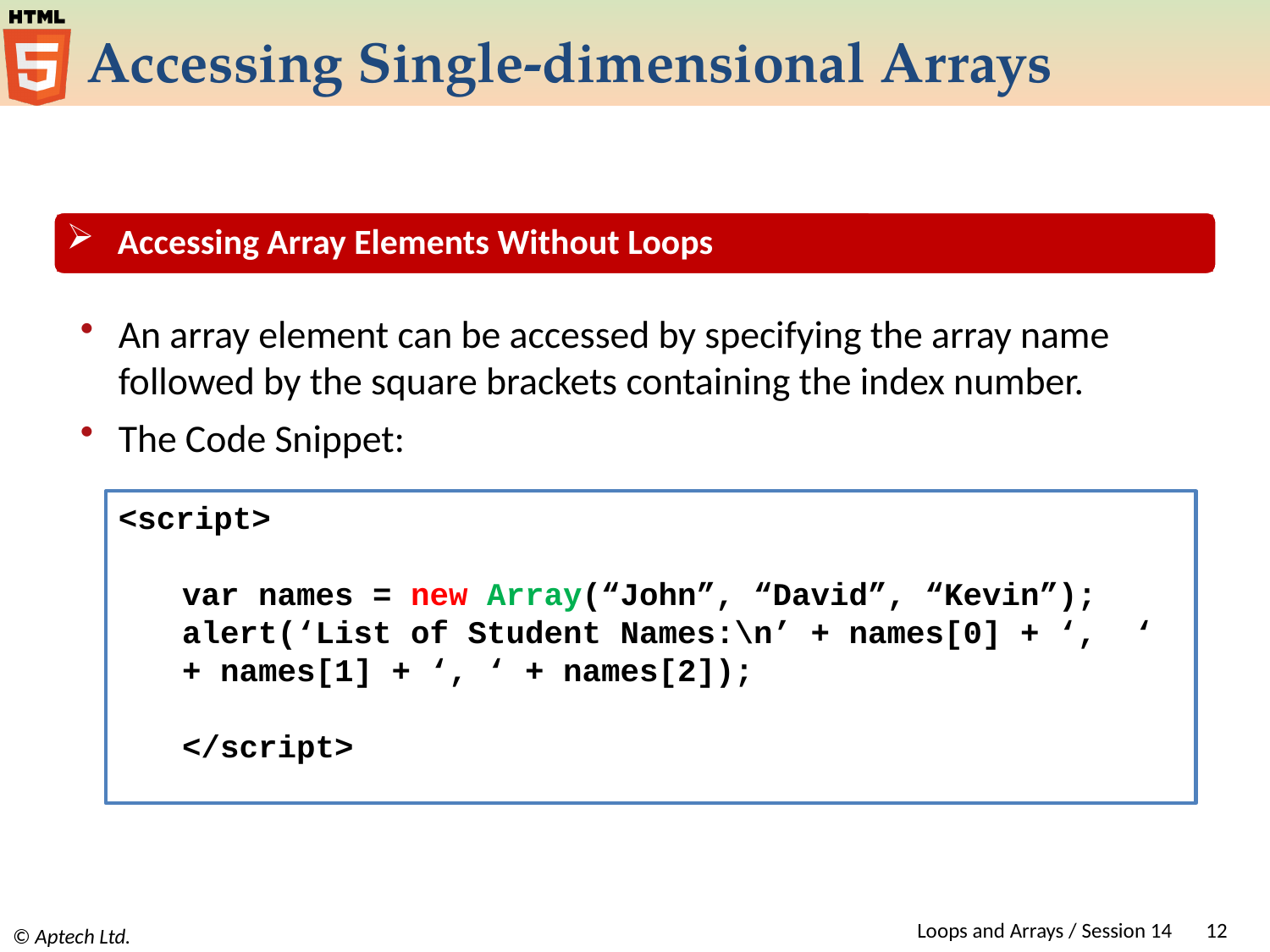

# Accessing Single-dimensional Arrays

 Accessing Array Elements Without Loops
An array element can be accessed by specifying the array name followed by the square brackets containing the index number.
The Code Snippet:
<script>

var names = new Array(“John”, “David”, “Kevin”);
alert(‘List of Student Names:\n’ + names[0] + ‘,  ‘ + names[1] + ‘, ‘ + names[2]);

</script>

Loops and Arrays / Session 14
12